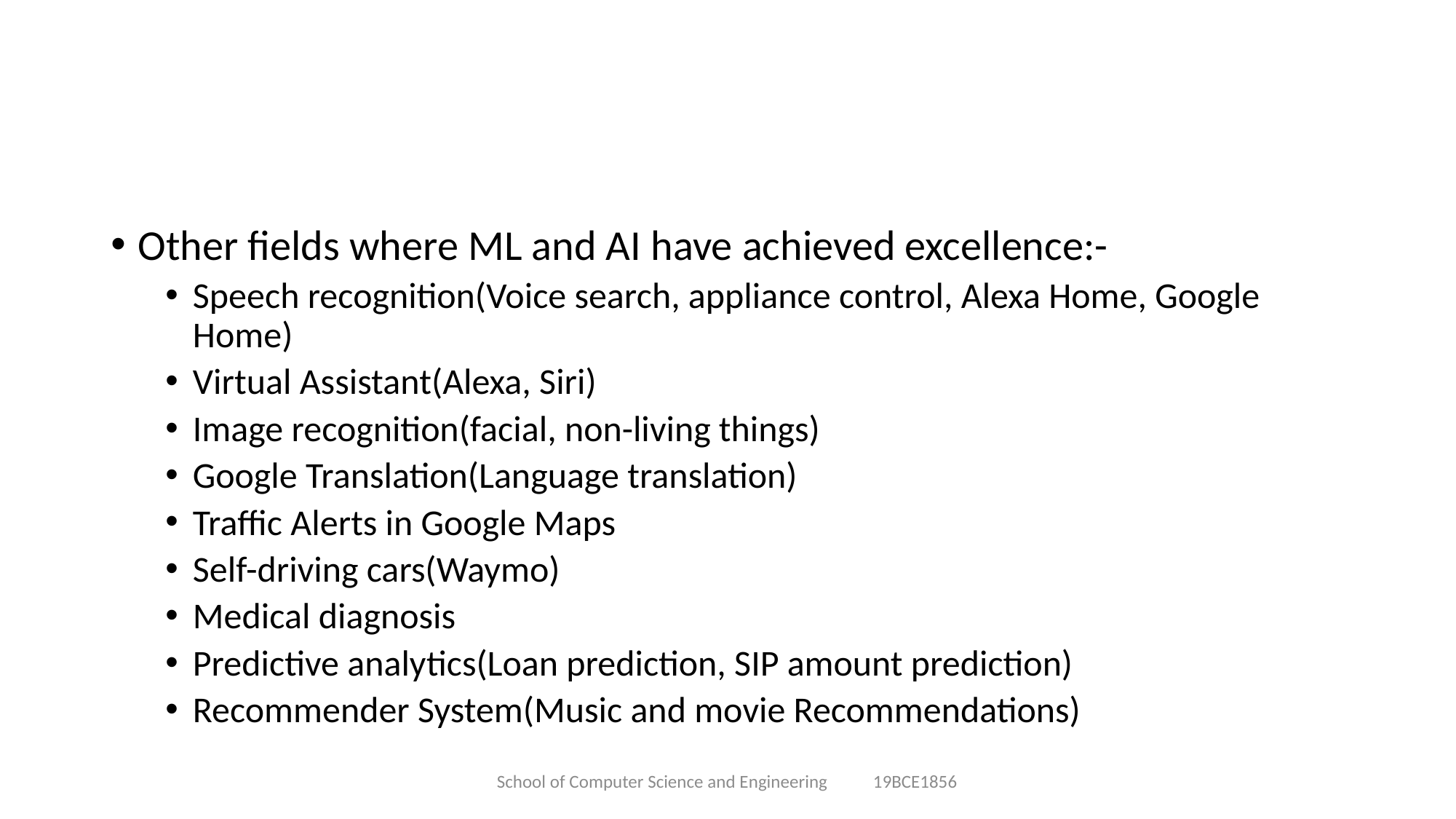

Other fields where ML and AI have achieved excellence:-
Speech recognition(Voice search, appliance control, Alexa Home, Google Home)
Virtual Assistant(Alexa, Siri)
Image recognition(facial, non-living things)
Google Translation(Language translation)
Traffic Alerts in Google Maps
Self-driving cars(Waymo)
Medical diagnosis
Predictive analytics(Loan prediction, SIP amount prediction)
Recommender System(Music and movie Recommendations)

School of Computer Science and Engineering           19BCE1856